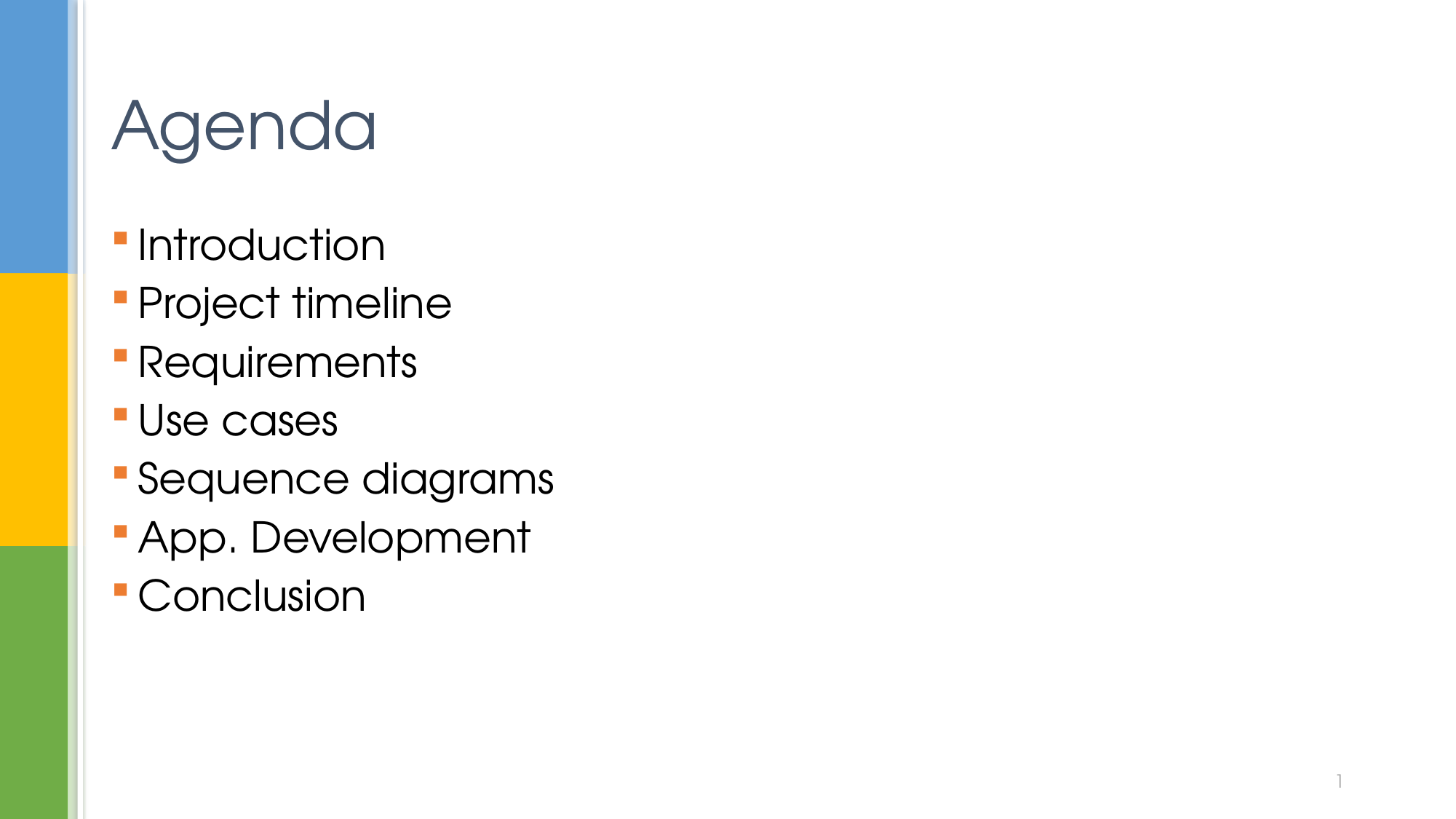

# Agenda
Introduction
Project timeline
Requirements
Use cases
Sequence diagrams
App. Development
Conclusion
1